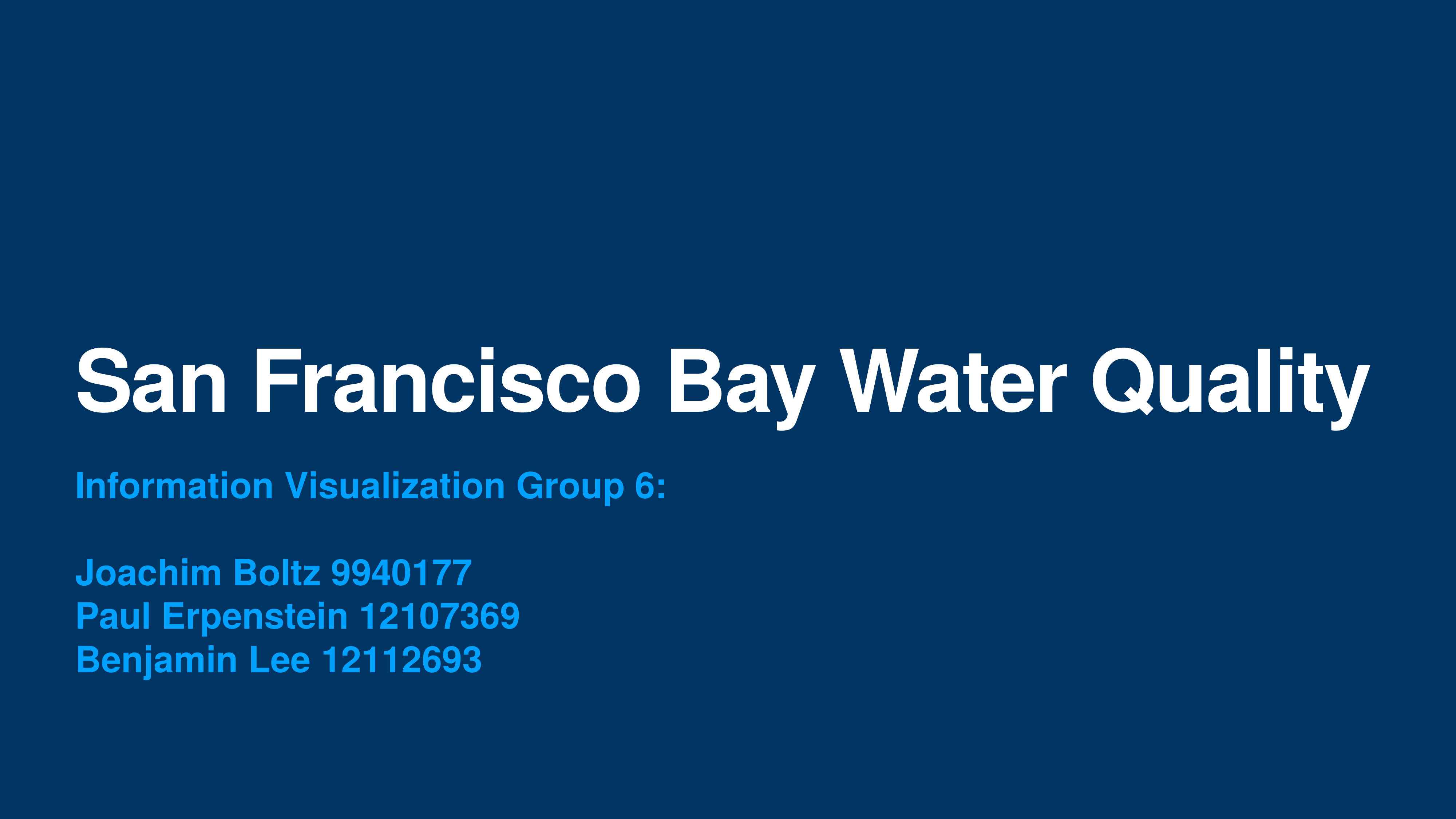

# San Francisco Bay Water Quality
Information Visualization Group 6:

Joachim Boltz 9940177
Paul Erpenstein 12107369
Benjamin Lee 12112693